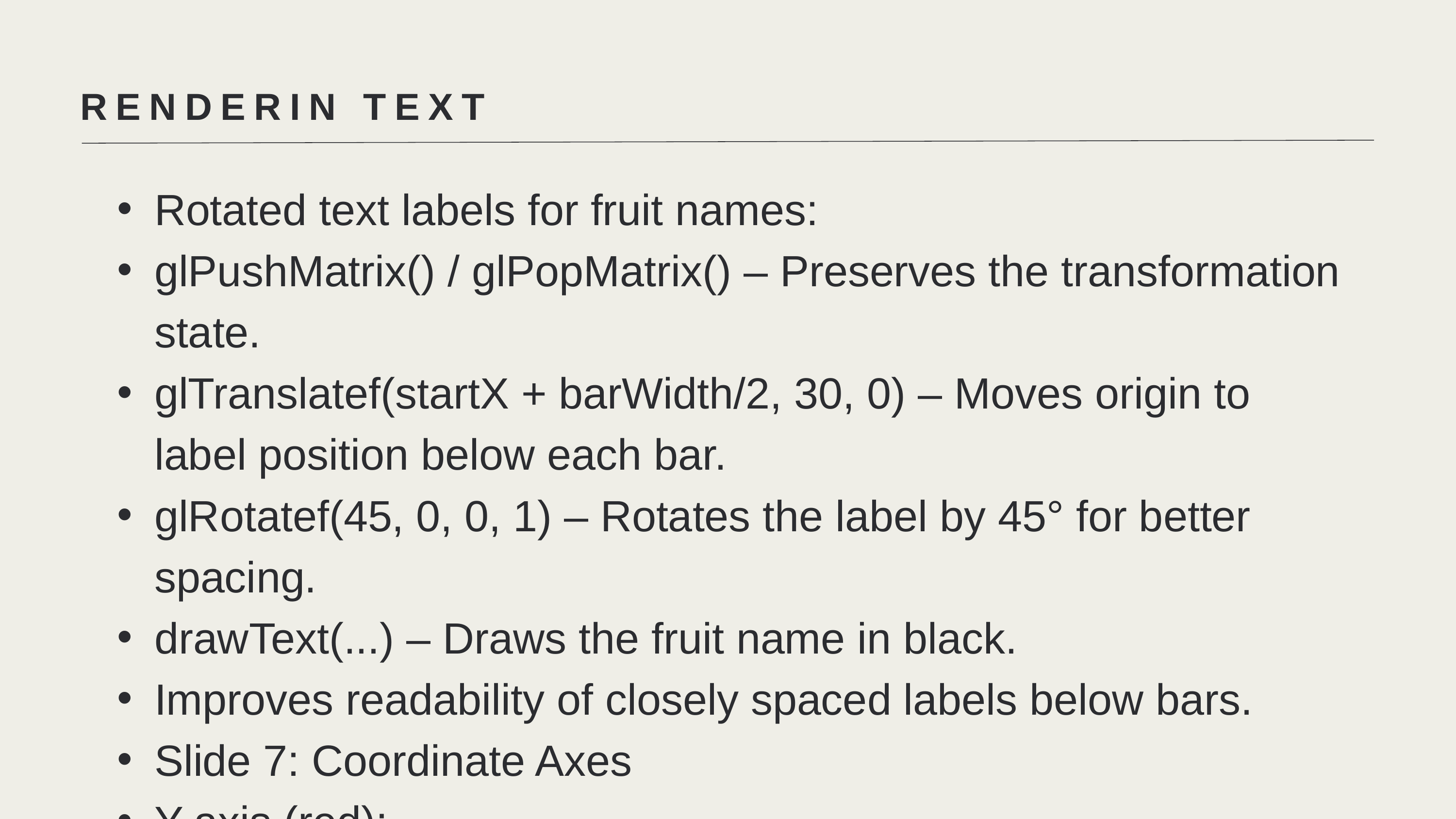

RENDERIN TEXT

Rotated text labels for fruit names:
glPushMatrix() / glPopMatrix() – Preserves the transformation state.
glTranslatef(startX + barWidth/2, 30, 0) – Moves origin to label position below each bar.
glRotatef(45, 0, 0, 1) – Rotates the label by 45° for better spacing.
drawText(...) – Draws the fruit name in black.
Improves readability of closely spaced labels below bars.
Slide 7: Coordinate Axes
Y-axis (red):
glColor3f(1.0, 0.0, 0.0) – Sets color to red.
glLineWidth(2.0) – Thicker line for emphasis.
Line drawn from (50.0, 50.0) to (50.0, windowHeight - 50.0) – Vertical axis from bottom to near top.
X-axis (black):
glColor3f(0.0, 0.0, 0.0) – Sets color to black.
Line drawn from (50.0, 50.0) to (windowWidth - 50.0, 50.0) – Horizontal axis across the bottom.
The axes establish a visual frame for the chart.
Y-axis ticks and labels:
Loop draws ticks every 10 units up to 50.
Each tick is a short red line from (45, y) to (50, y).
drawText(str, 30, y - 5, 1.0, 0.0, 0.0) – Draws the value label left of the tick.
Helps viewers interpret bar heights in terms of quantity.